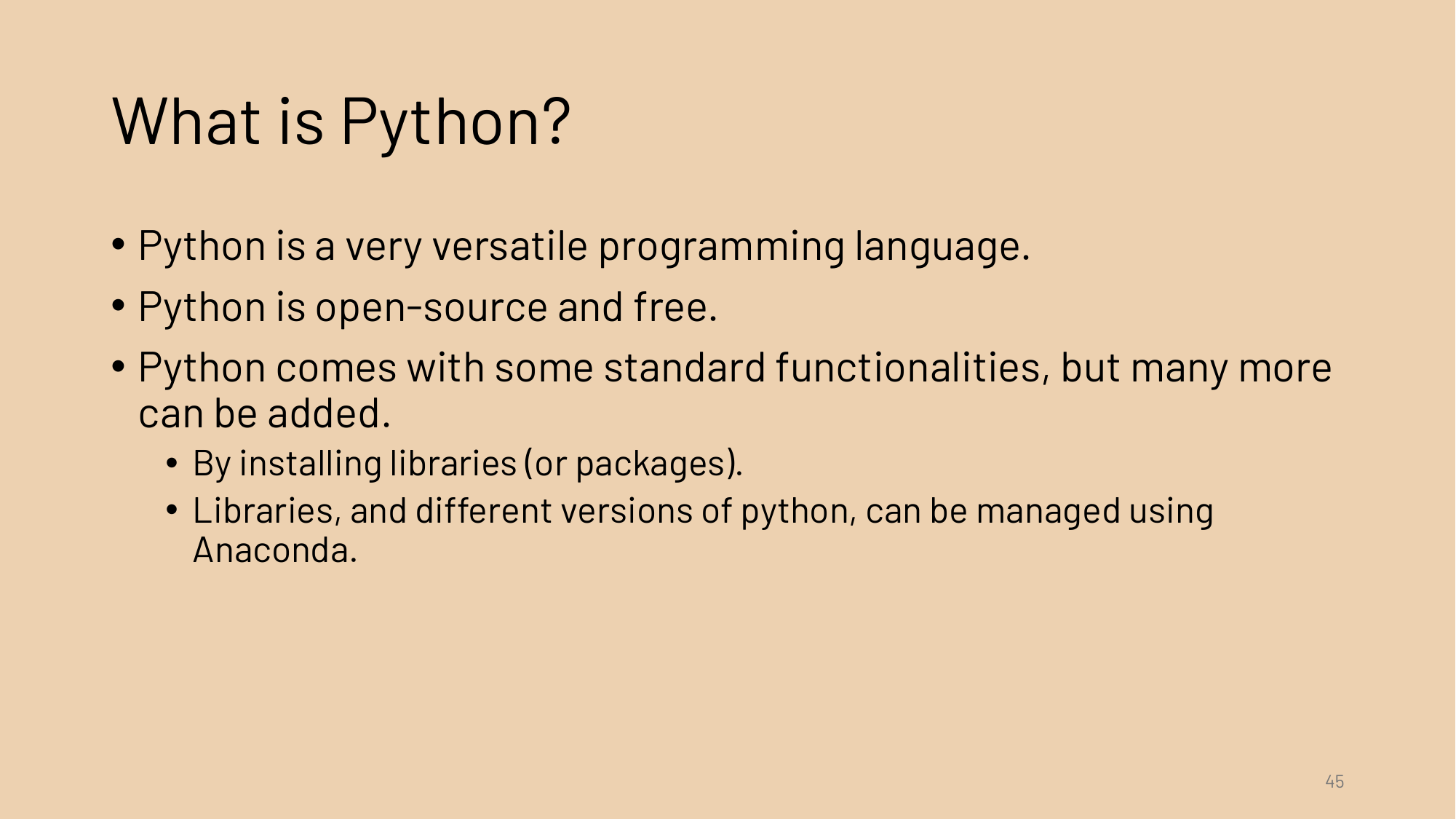

# What is Python?
Python is a very versatile programming language.
Python is open-source and free.
Python comes with some standard functionalities, but many more can be added.
By installing libraries (or packages).
Libraries, and different versions of python, can be managed using Anaconda.
45